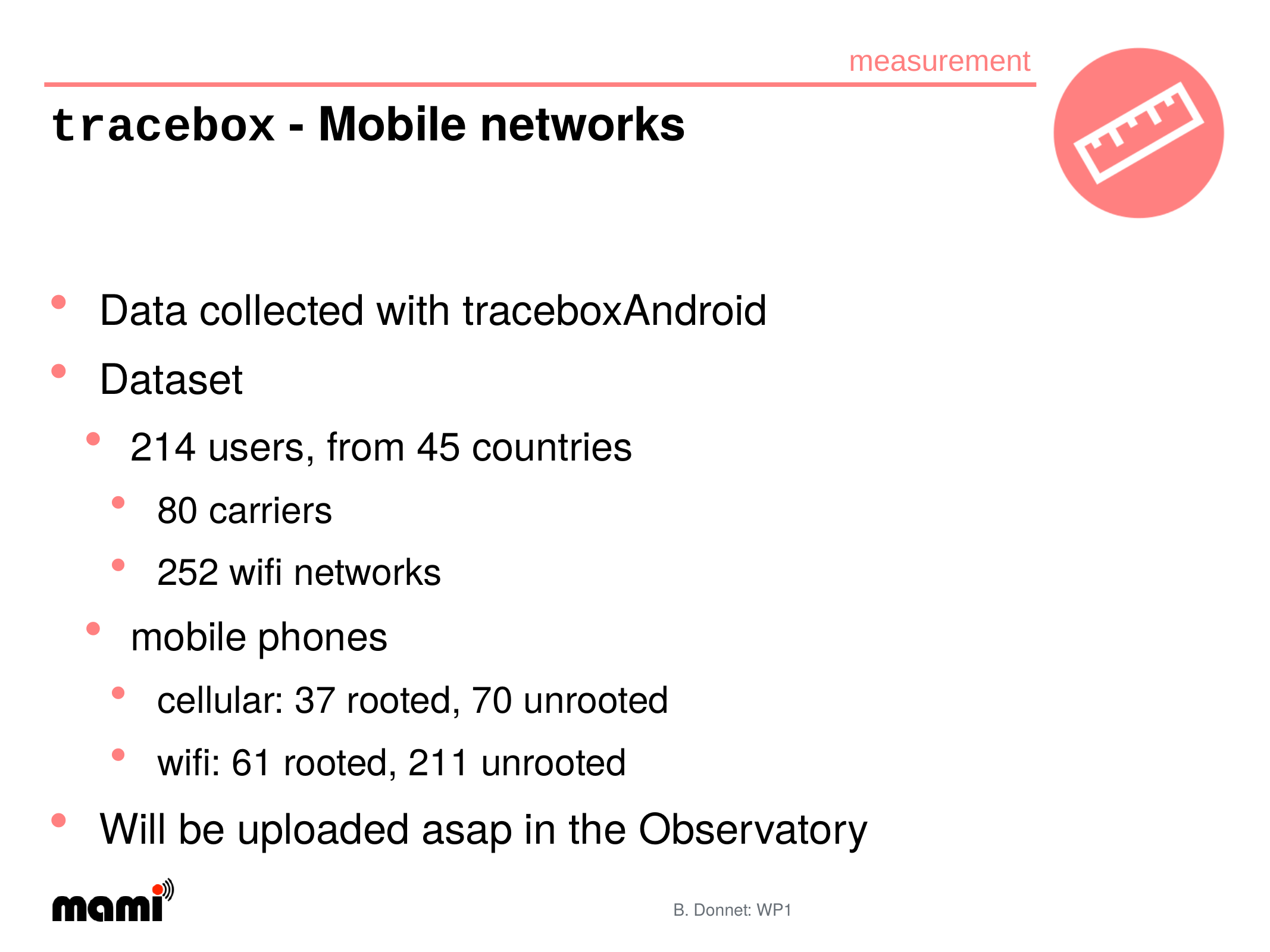

# tracebox - Mobile networks
Data collected with traceboxAndroid
Dataset
214 users, from 45 countries
80 carriers
252 wifi networks
mobile phones
cellular: 37 rooted, 70 unrooted
wifi: 61 rooted, 211 unrooted
Will be uploaded asap in the Observatory
12